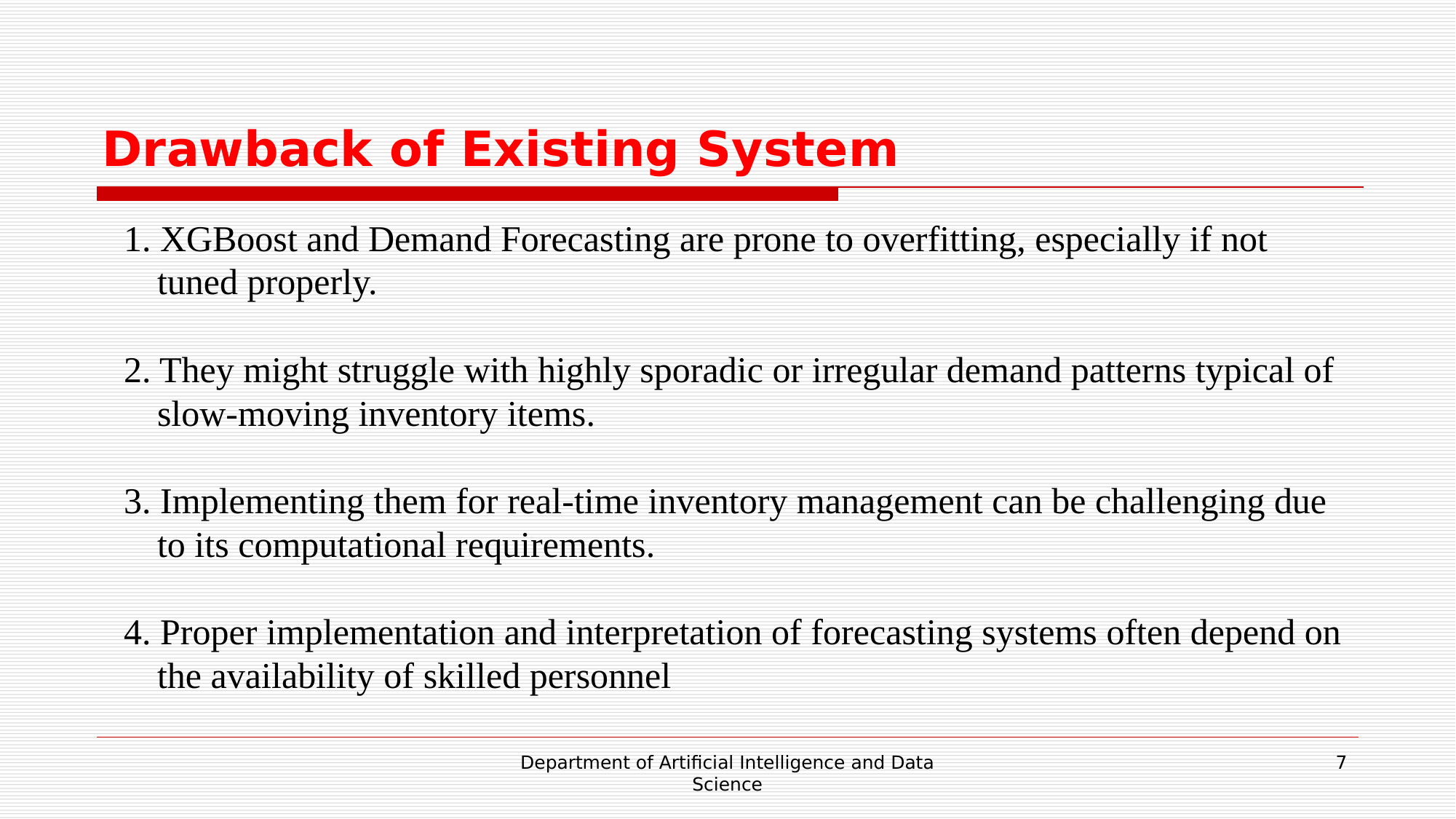

# Drawback of Existing System
1. XGBoost and Demand Forecasting are prone to overfitting, especially if not tuned properly.

2. They might struggle with highly sporadic or irregular demand patterns typical of slow-moving inventory items.

3. Implementing them for real-time inventory management can be challenging due to its computational requirements.

4. Proper implementation and interpretation of forecasting systems often depend on the availability of skilled personnel

Department of Artificial Intelligence and Data Science
7